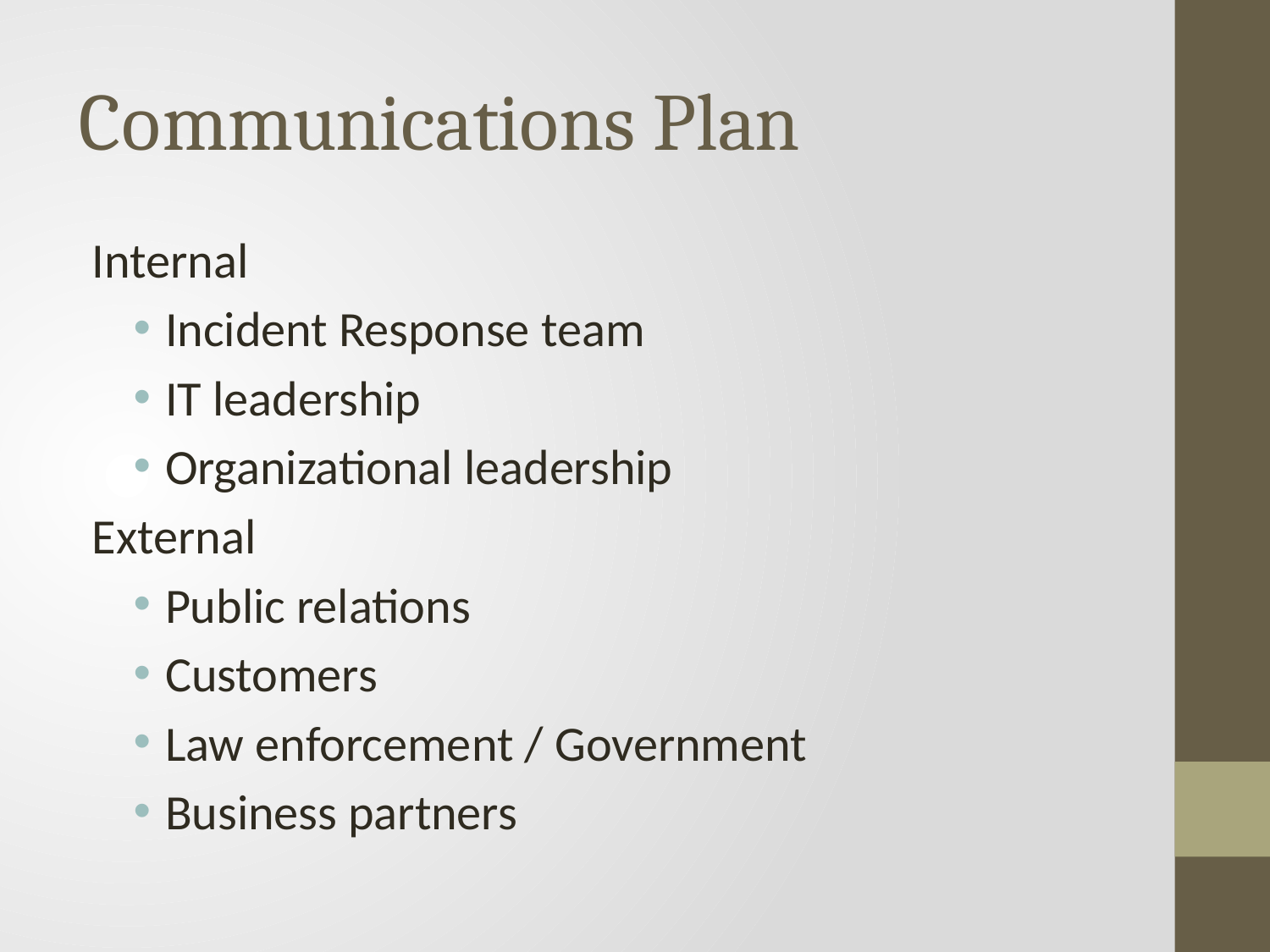

# Communications Plan
Internal
Incident Response team
IT leadership
Organizational leadership
External
Public relations
Customers
Law enforcement / Government
Business partners